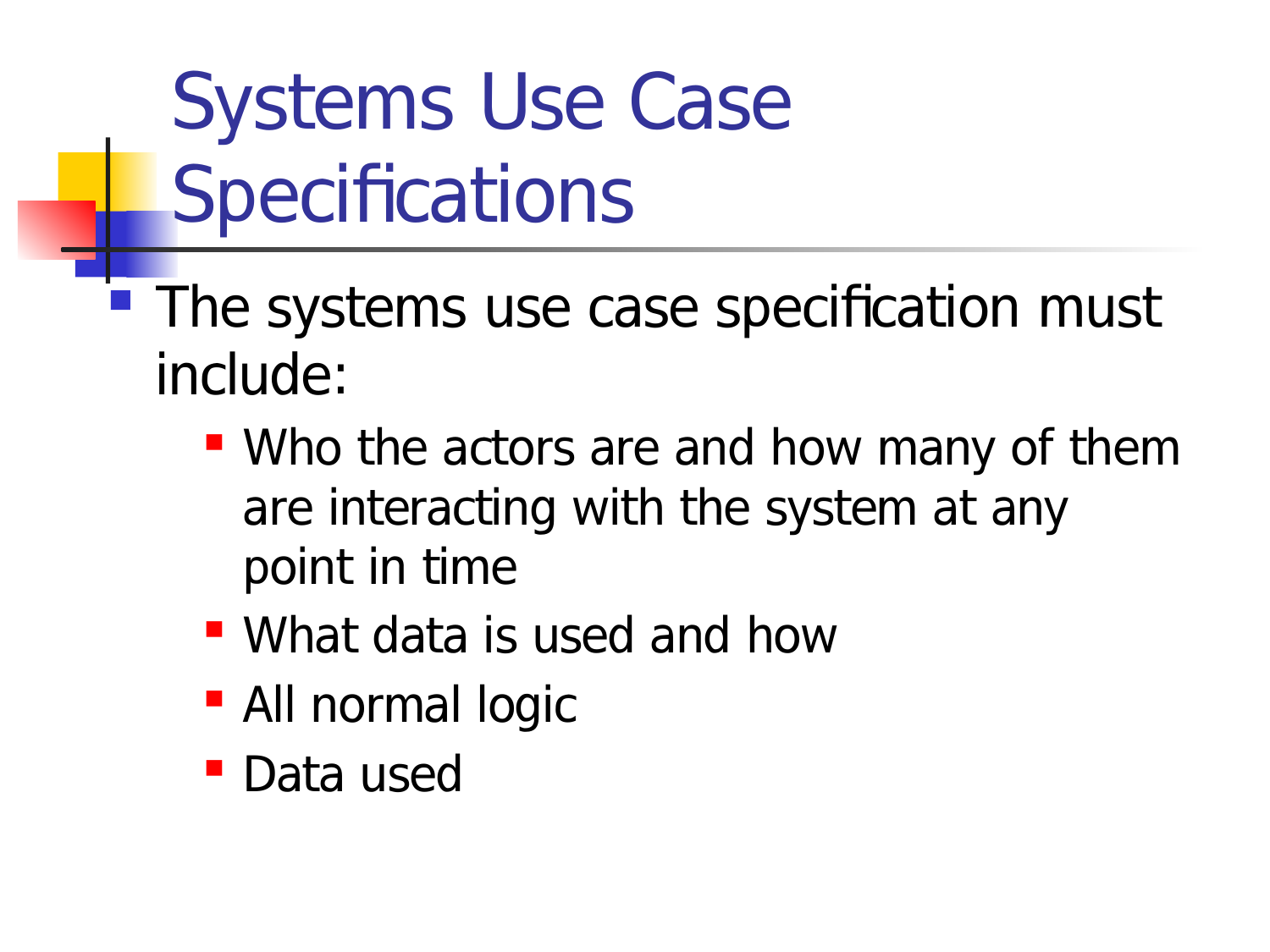

# Systems Use Case Specifications
The systems use case specification must include:
Who the actors are and how many of them are interacting with the system at any point in time
What data is used and how
All normal logic
Data used